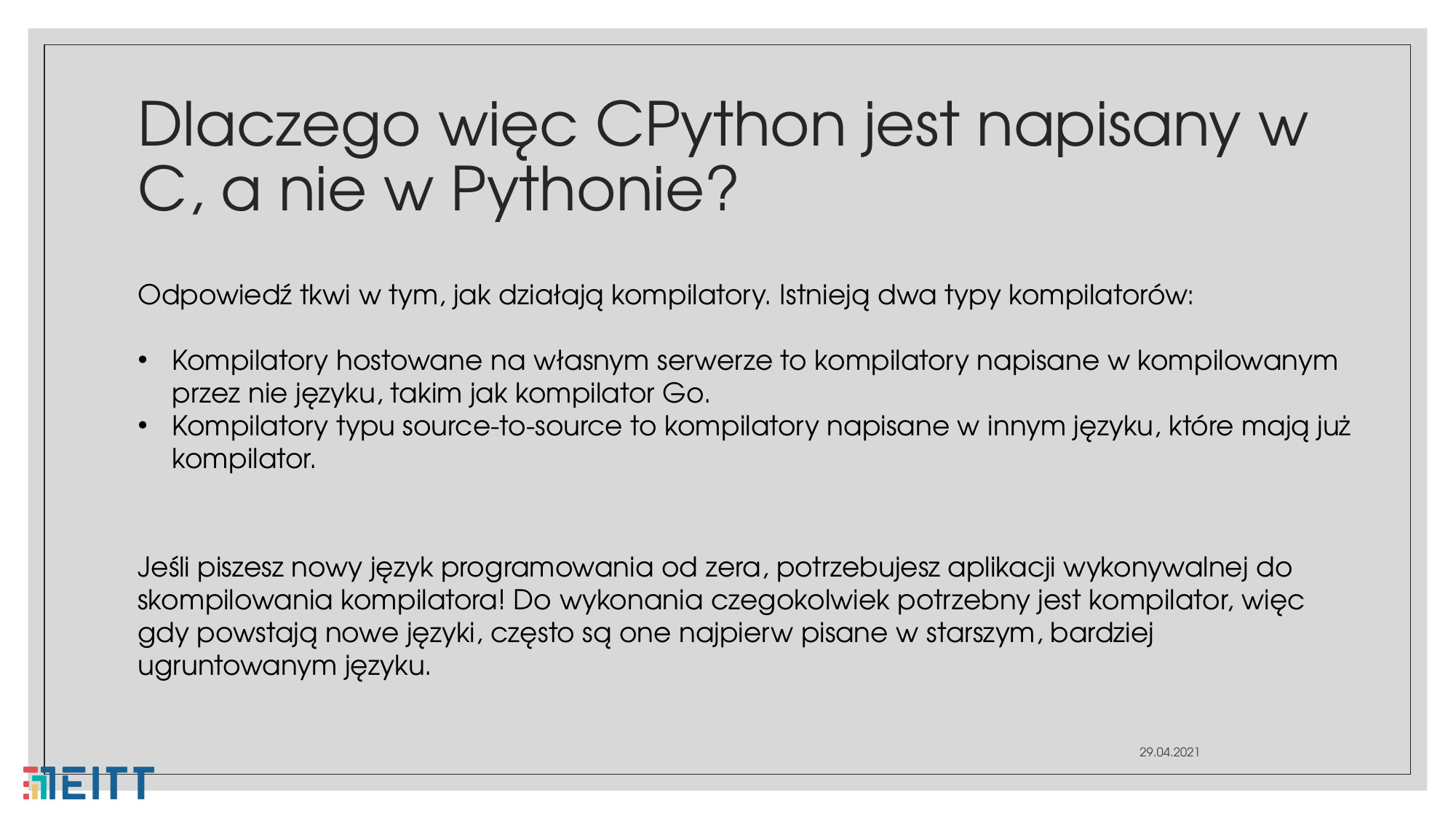

# Dlaczego więc CPython jest napisany w C, a nie w Pythonie?
Odpowiedź tkwi w tym, jak działają kompilatory. Istnieją dwa typy kompilatorów:

Kompilatory hostowane na własnym serwerze to kompilatory napisane w kompilowanym przez nie języku, takim jak kompilator Go.
Kompilatory typu source-to-source to kompilatory napisane w innym języku, które mają już kompilator.
Jeśli piszesz nowy język programowania od zera, potrzebujesz aplikacji wykonywalnej do skompilowania kompilatora! Do wykonania czegokolwiek potrzebny jest kompilator, więc gdy powstają nowe języki, często są one najpierw pisane w starszym, bardziej ugruntowanym języku.
29.04.2021